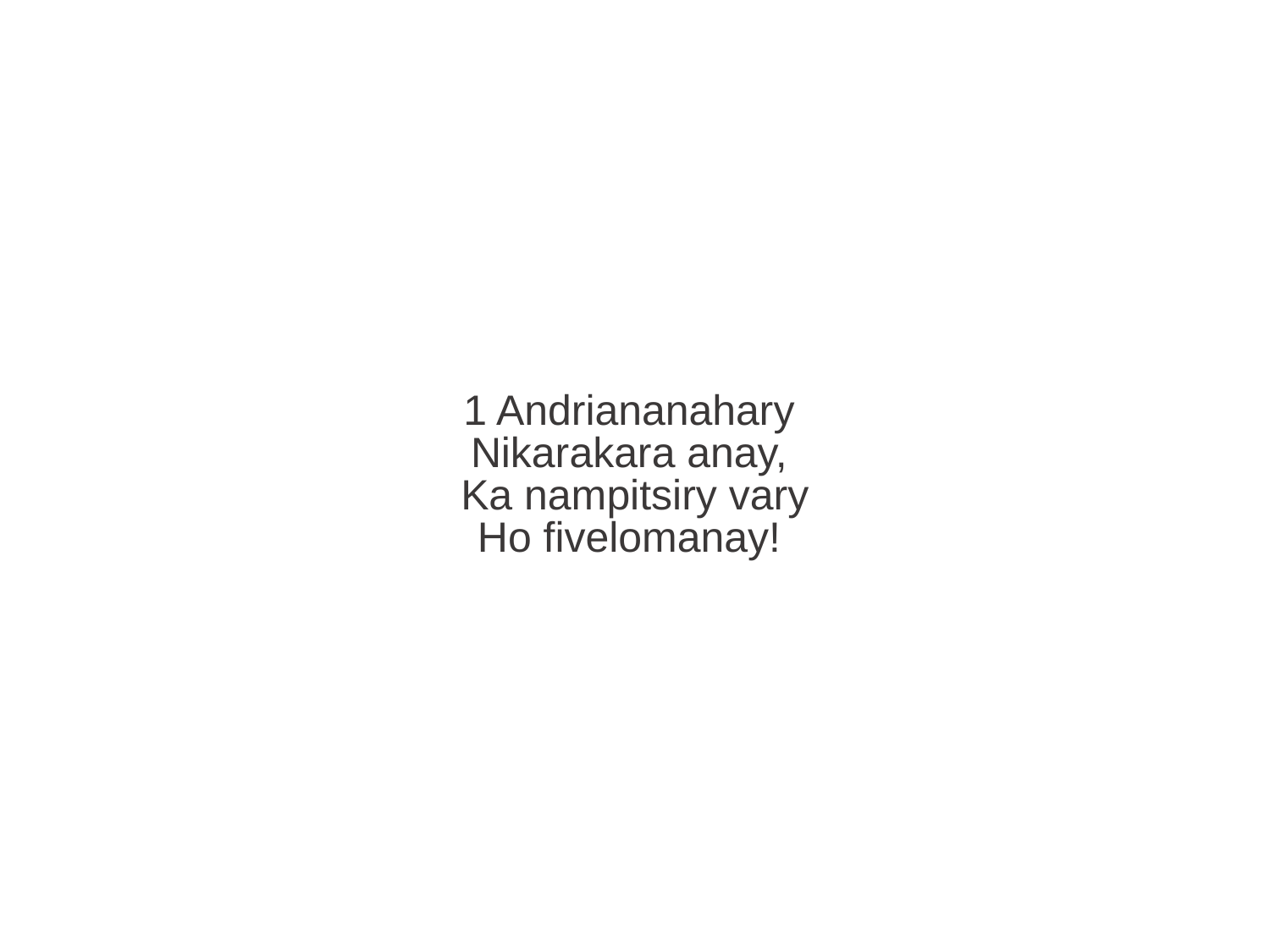

1 Andriananahary
Nikarakara anay,
Ka nampitsiry vary
Ho fivelomanay!